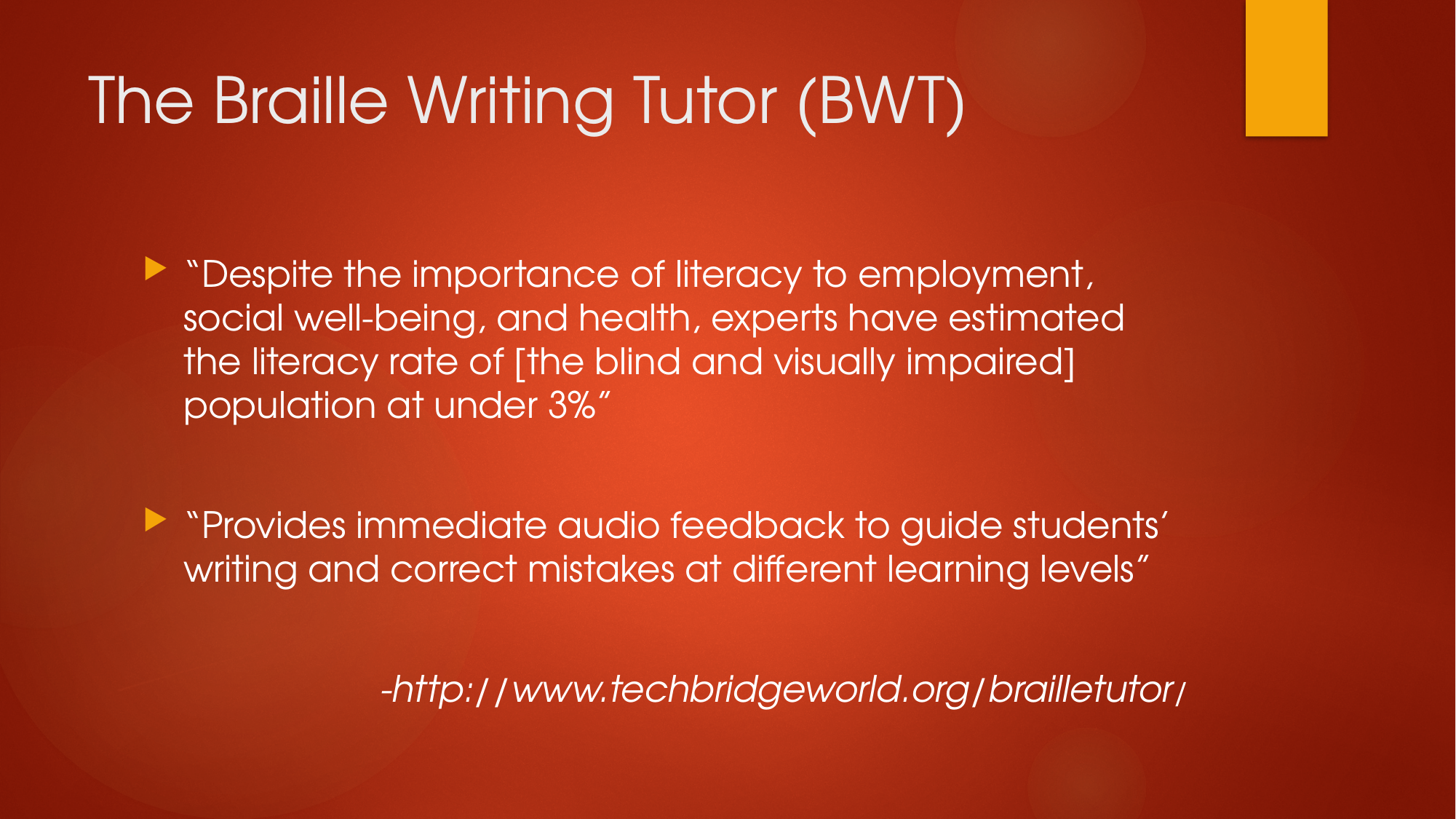

# The Braille Writing Tutor (BWT)
“Despite the importance of literacy to employment, social well-being, and health, experts have estimated the literacy rate of [the blind and visually impaired] population at under 3%”

“Provides immediate audio feedback to guide students’ writing and correct mistakes at different learning levels”

-http://www.techbridgeworld.org/brailletutor/